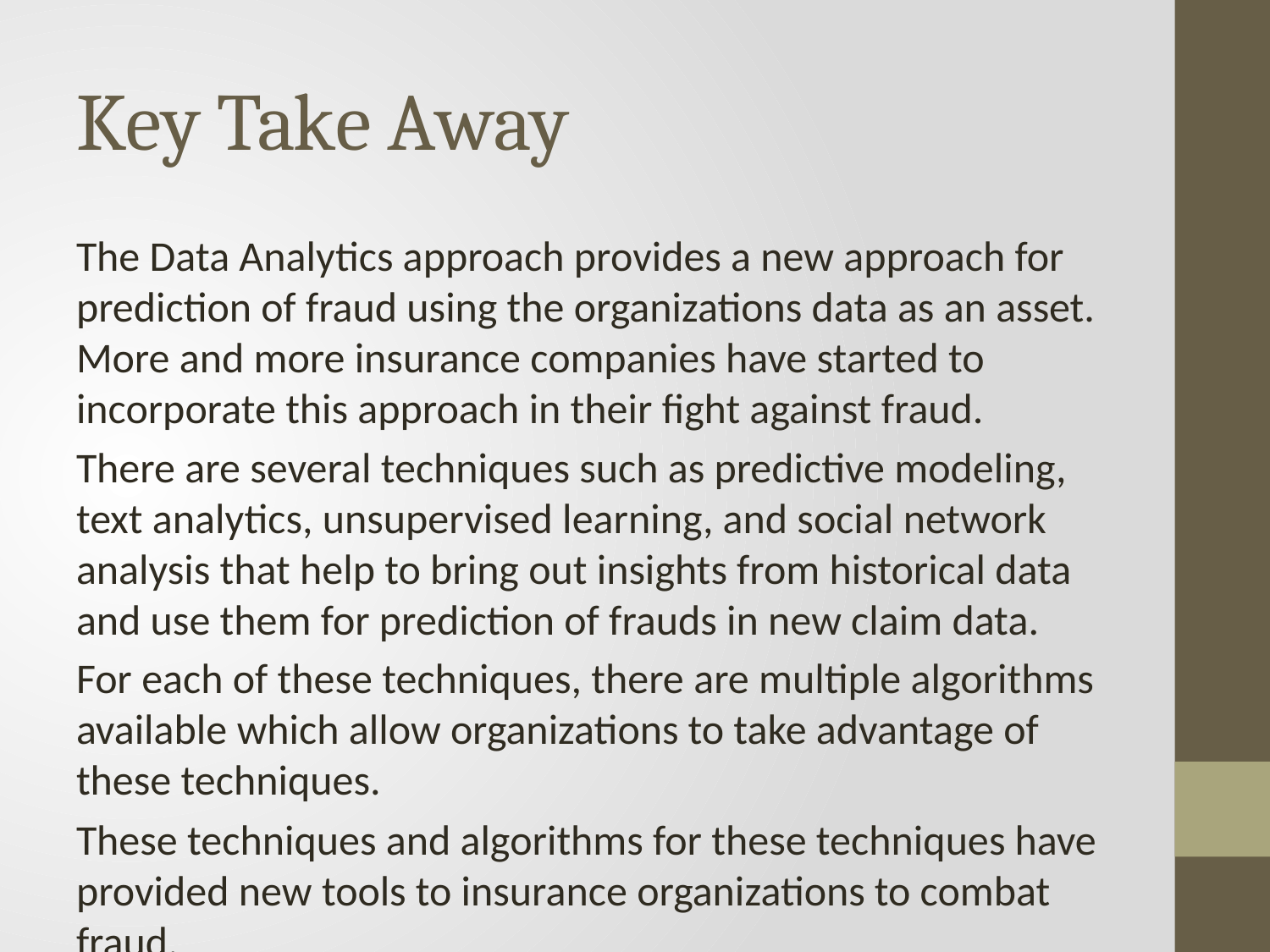

# Key Take Away
The Data Analytics approach provides a new approach for prediction of fraud using the organizations data as an asset. More and more insurance companies have started to incorporate this approach in their fight against fraud.
There are several techniques such as predictive modeling, text analytics, unsupervised learning, and social network analysis that help to bring out insights from historical data and use them for prediction of frauds in new claim data.
For each of these techniques, there are multiple algorithms available which allow organizations to take advantage of these techniques.
These techniques and algorithms for these techniques have provided new tools to insurance organizations to combat fraud.